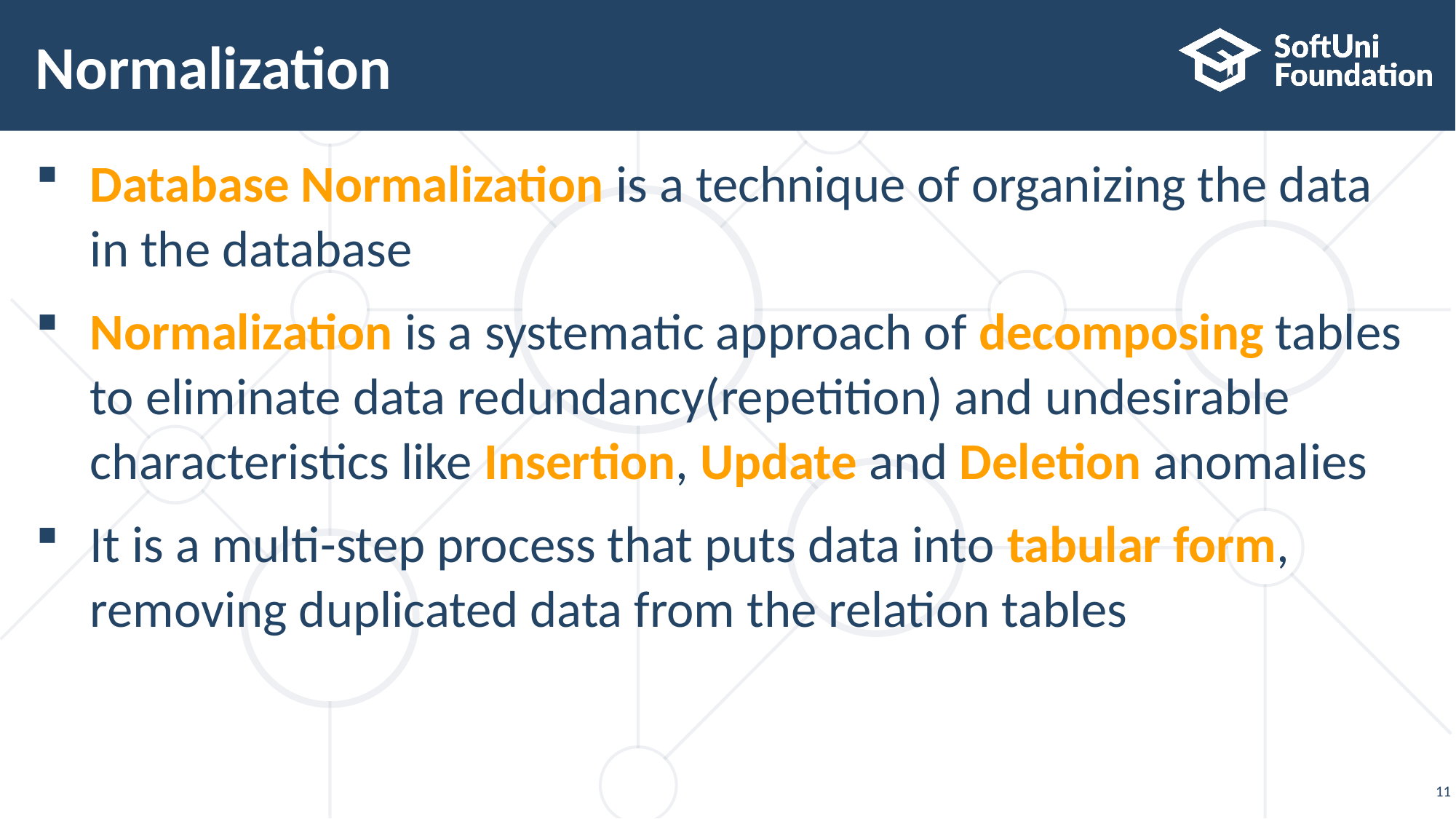

# Normalization
Database Normalization is a technique of organizing the data
in the database
Normalization is a systematic approach of decomposing tables
to eliminate data redundancy(repetition) and undesirable
characteristics like Insertion, Update and Deletion anomalies
It is a multi-step process that puts data into tabular form,
removing duplicated data from the relation tables
11